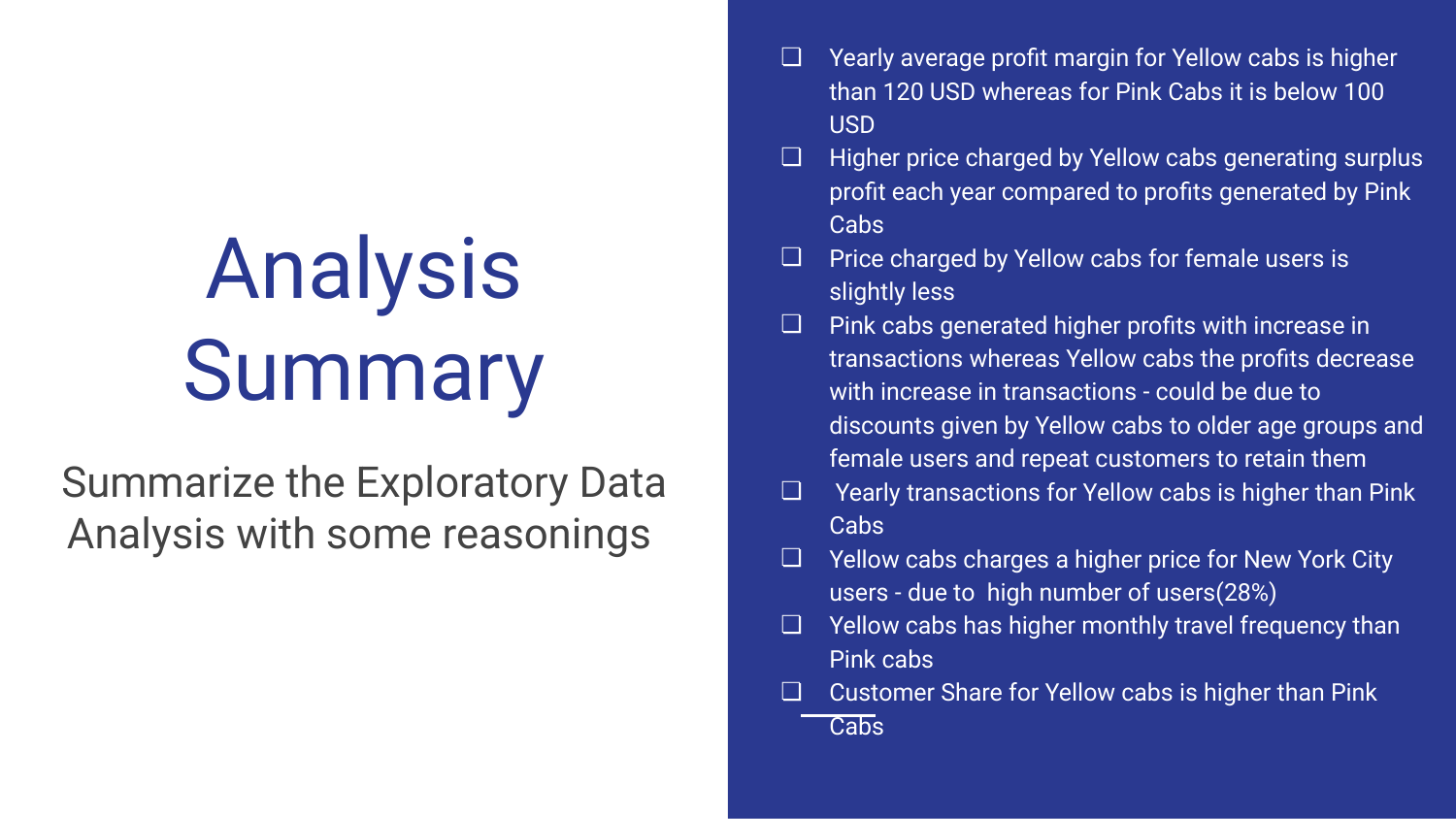

Yearly average profit margin for Yellow cabs is higher than 120 USD whereas for Pink Cabs it is below 100 USD
Higher price charged by Yellow cabs generating surplus profit each year compared to profits generated by Pink Cabs
Price charged by Yellow cabs for female users is slightly less
Pink cabs generated higher profits with increase in transactions whereas Yellow cabs the profits decrease with increase in transactions - could be due to discounts given by Yellow cabs to older age groups and female users and repeat customers to retain them
 Yearly transactions for Yellow cabs is higher than Pink Cabs
Yellow cabs charges a higher price for New York City users - due to  high number of users(28%)
Yellow cabs has higher monthly travel frequency than Pink cabs
Customer Share for Yellow cabs is higher than Pink Cabs

# Analysis Summary
Summarize the Exploratory Data Analysis with some reasonings